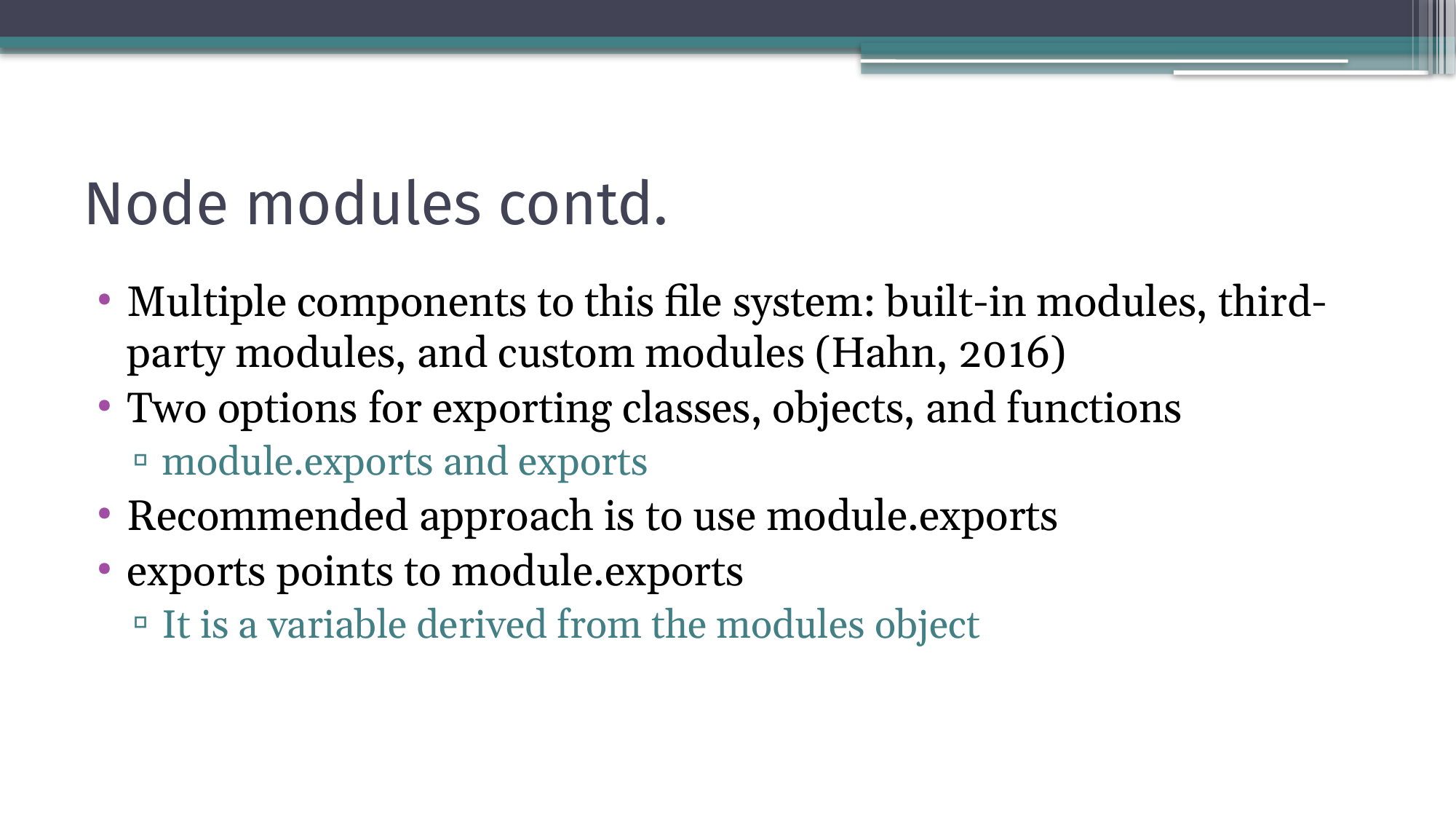

# Node modules contd.
Multiple components to this file system: built-in modules, third-party modules, and custom modules (Hahn, 2016)
Two options for exporting classes, objects, and functions
module.exports and exports
Recommended approach is to use module.exports
exports points to module.exports
It is a variable derived from the modules object